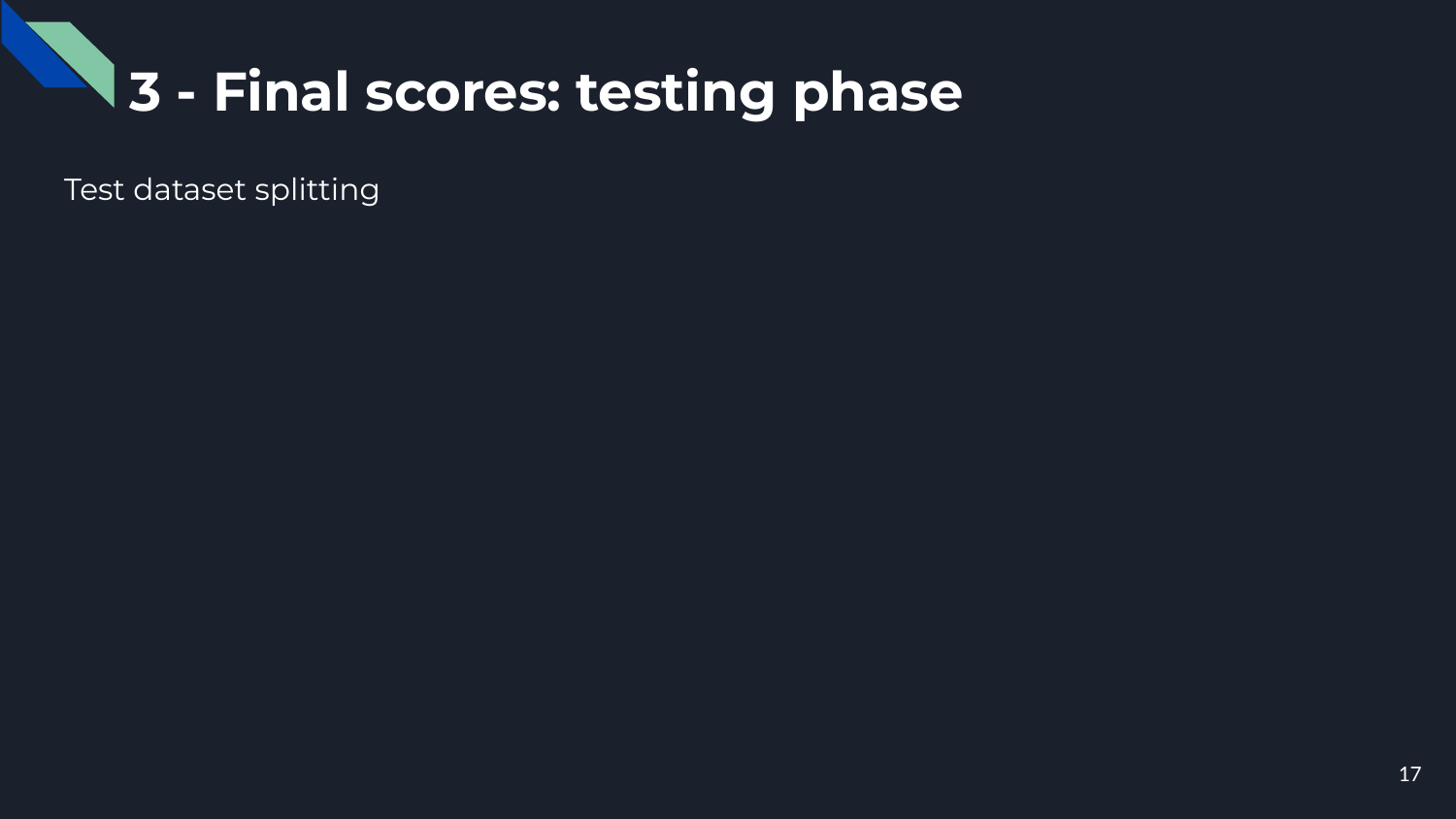

3 - Final scores: testing phase
Test dataset splitting
17